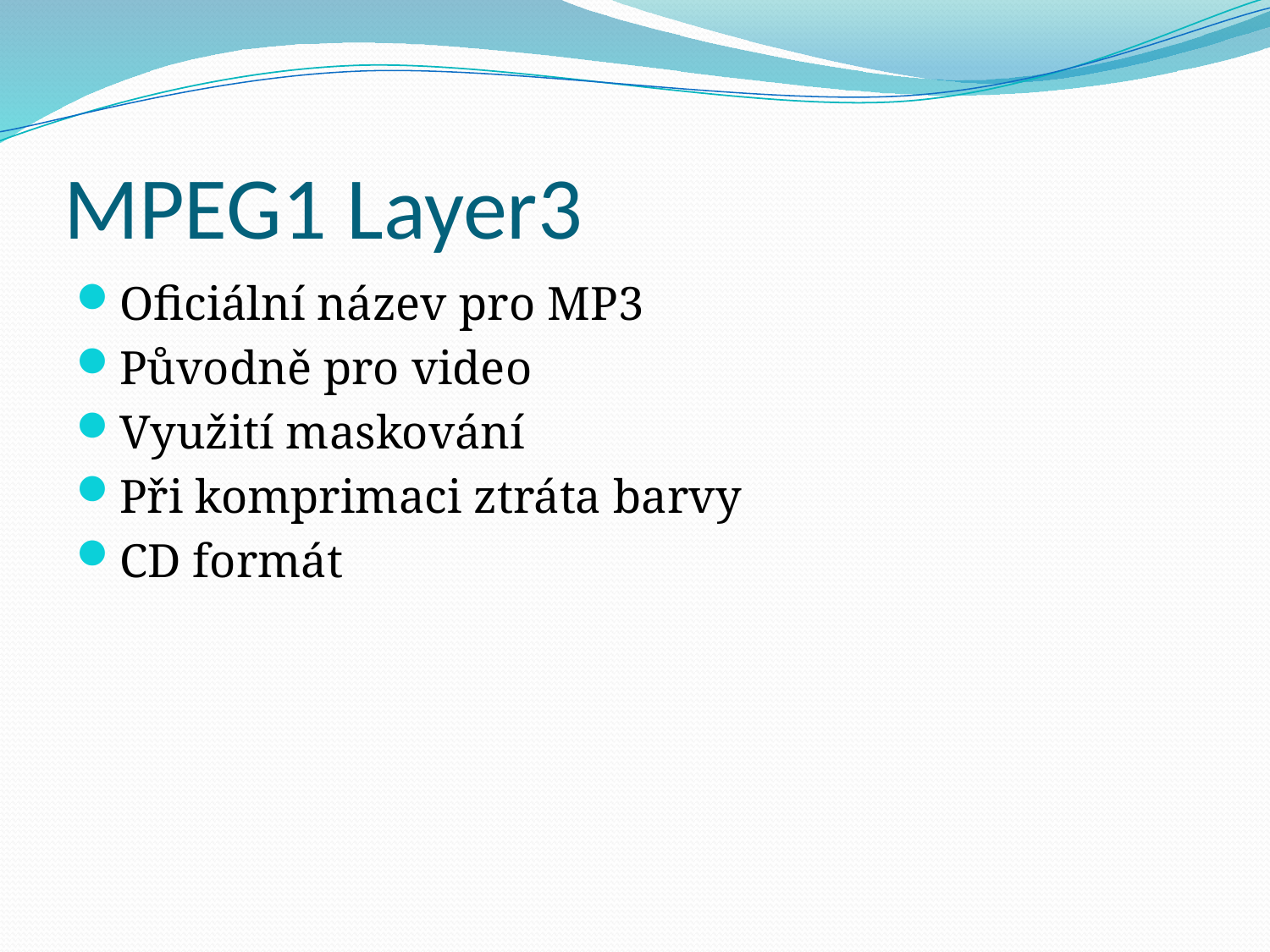

# MPEG1 Layer3
Oficiální název pro MP3
Původně pro video
Využití maskování
Při komprimaci ztráta barvy
CD formát